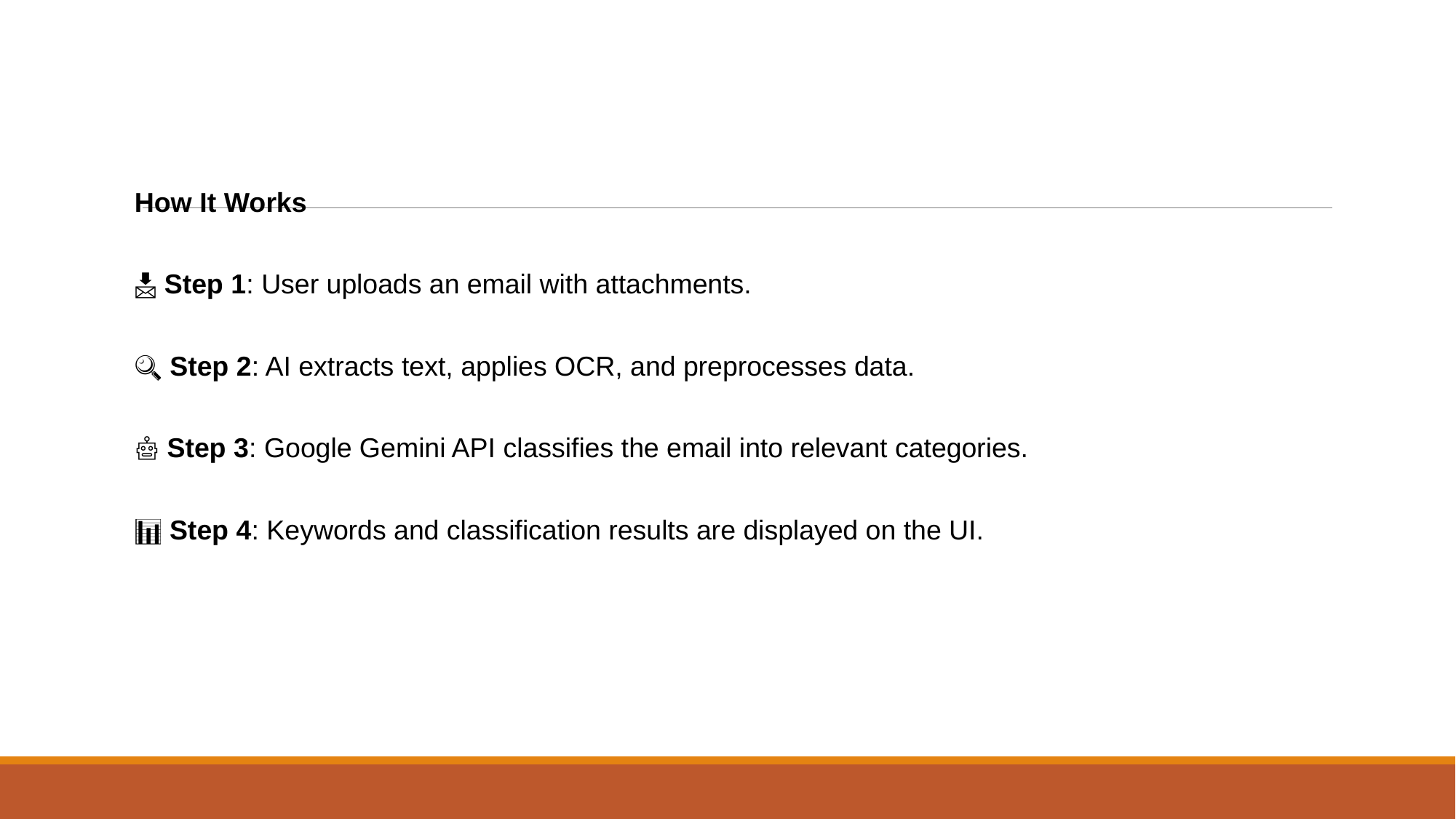

How It Works
📩 Step 1: User uploads an email with attachments.
🔍 Step 2: AI extracts text, applies OCR, and preprocesses data.
🤖 Step 3: Google Gemini API classifies the email into relevant categories.
📊 Step 4: Keywords and classification results are displayed on the UI.